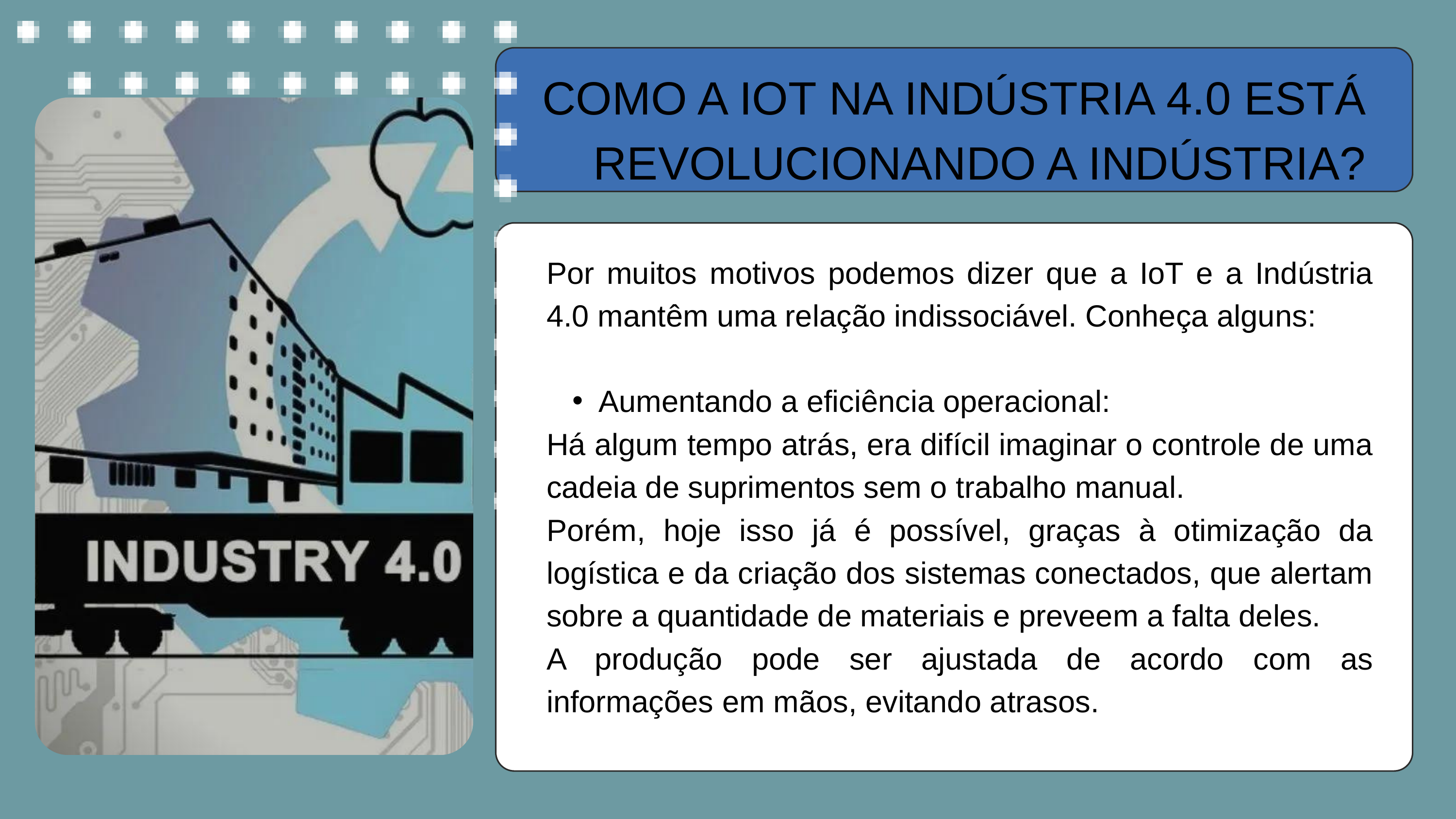

COMO A IOT NA INDÚSTRIA 4.0 ESTÁ REVOLUCIONANDO A INDÚSTRIA?

Por muitos motivos podemos dizer que a IoT e a Indústria 4.0 mantêm uma relação indissociável. Conheça alguns:

Aumentando a eficiência operacional:
Há algum tempo atrás, era difícil imaginar o controle de uma cadeia de suprimentos sem o trabalho manual.
Porém, hoje isso já é possível, graças à otimização da logística e da criação dos sistemas conectados, que alertam sobre a quantidade de materiais e preveem a falta deles.
A produção pode ser ajustada de acordo com as informações em mãos, evitando atrasos.